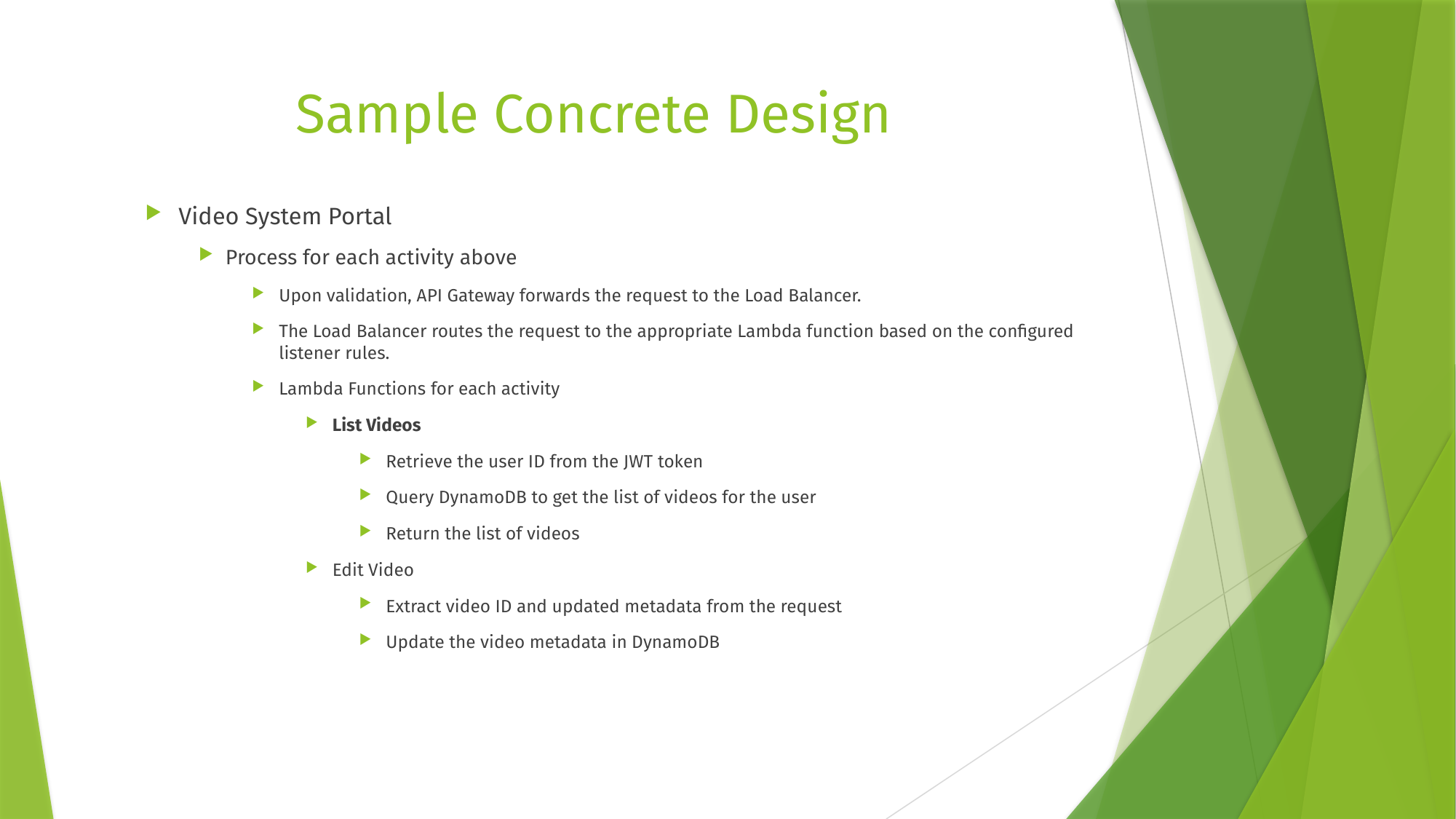

# Sample Concrete Design
Video System Portal
Process for each activity above
Upon validation, API Gateway forwards the request to the Load Balancer.
The Load Balancer routes the request to the appropriate Lambda function based on the configured listener rules.
Lambda Functions for each activity
List Videos
Retrieve the user ID from the JWT token
Query DynamoDB to get the list of videos for the user
Return the list of videos
Edit Video
Extract video ID and updated metadata from the request
Update the video metadata in DynamoDB